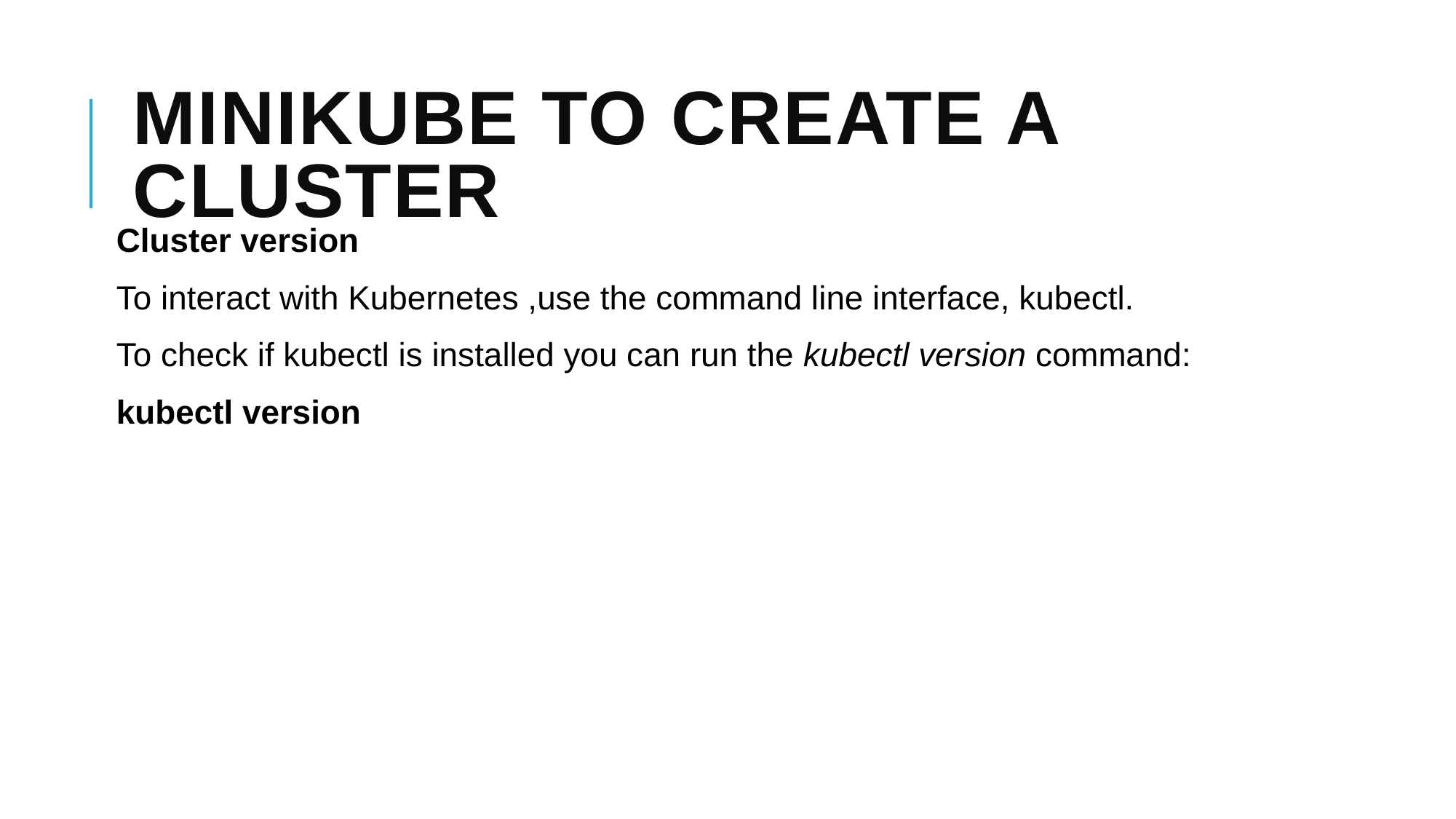

# Minikube to Create a Cluster
Cluster version
To interact with Kubernetes ,use the command line interface, kubectl.
To check if kubectl is installed you can run the kubectl version command:
kubectl version